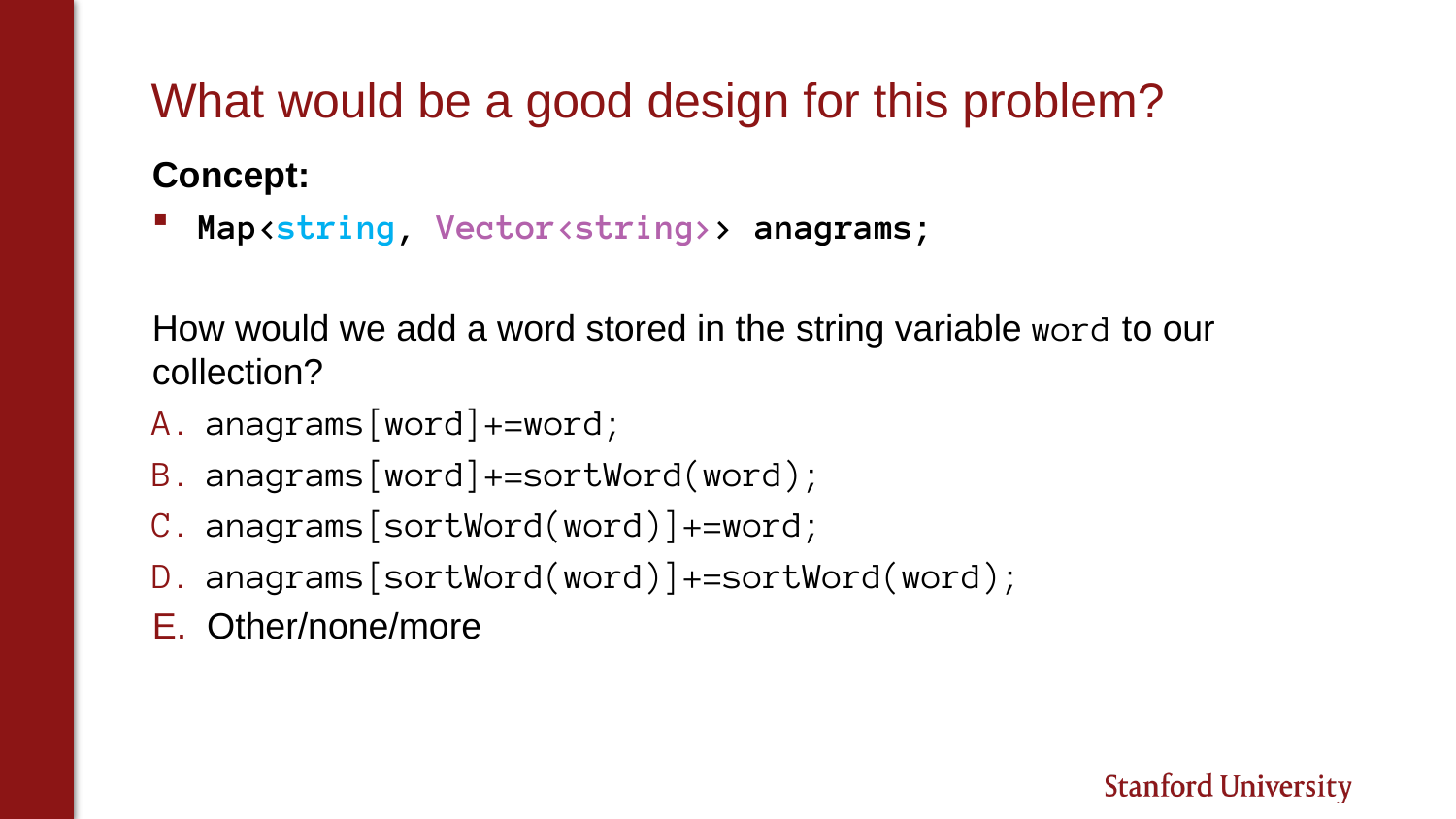

# What would be a good design for this problem?
Concept:
Map<string, Vector<string>> anagrams;

How would we add a word stored in the string variable word to our collection?
anagrams[word]+=word;
anagrams[word]+=sortWord(word);
anagrams[sortWord(word)]+=word;
anagrams[sortWord(word)]+=sortWord(word);
Other/none/more